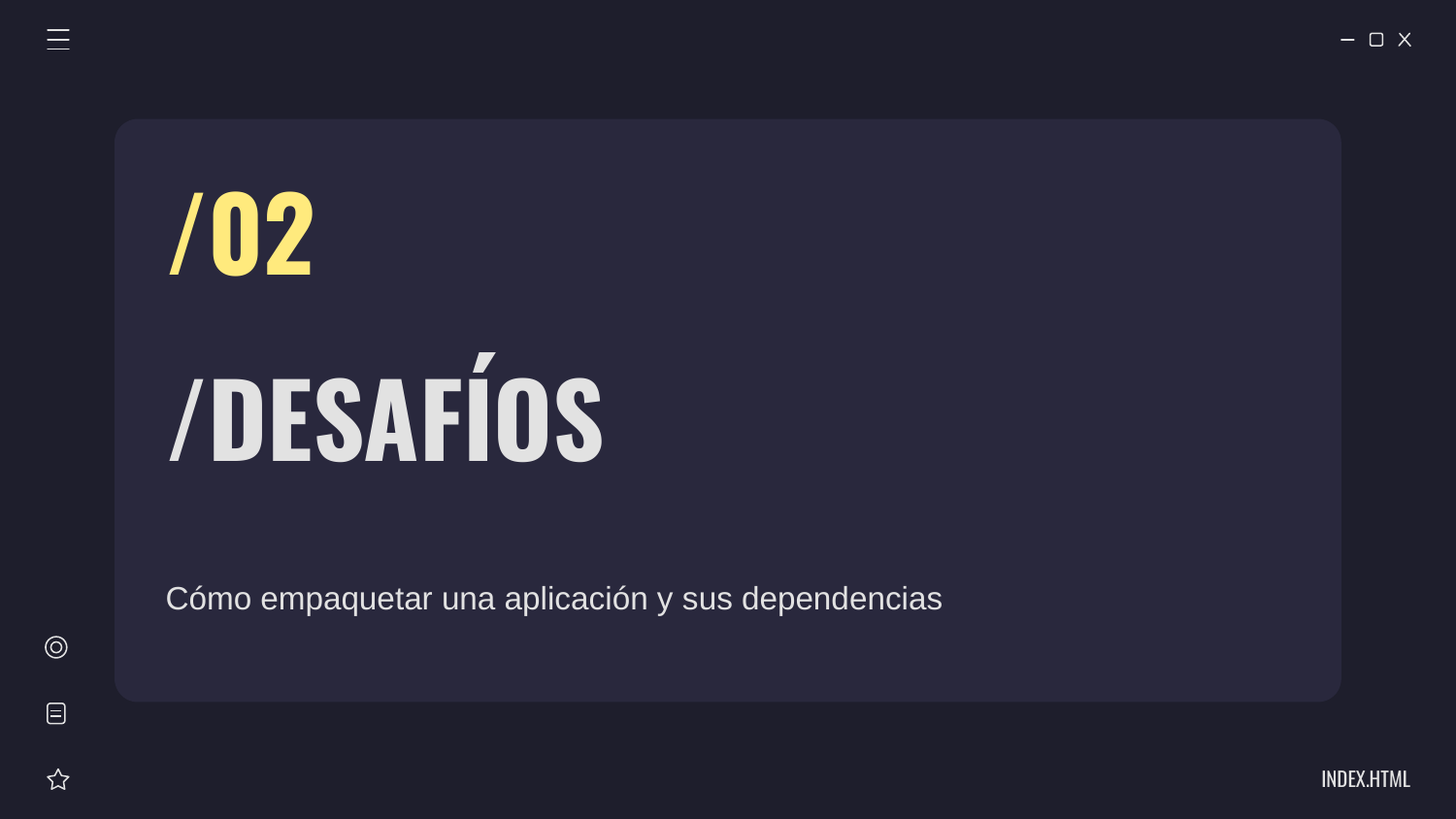

/02
# /DESAFÍOS
Cómo empaquetar una aplicación y sus dependencias

INDEX.HTML